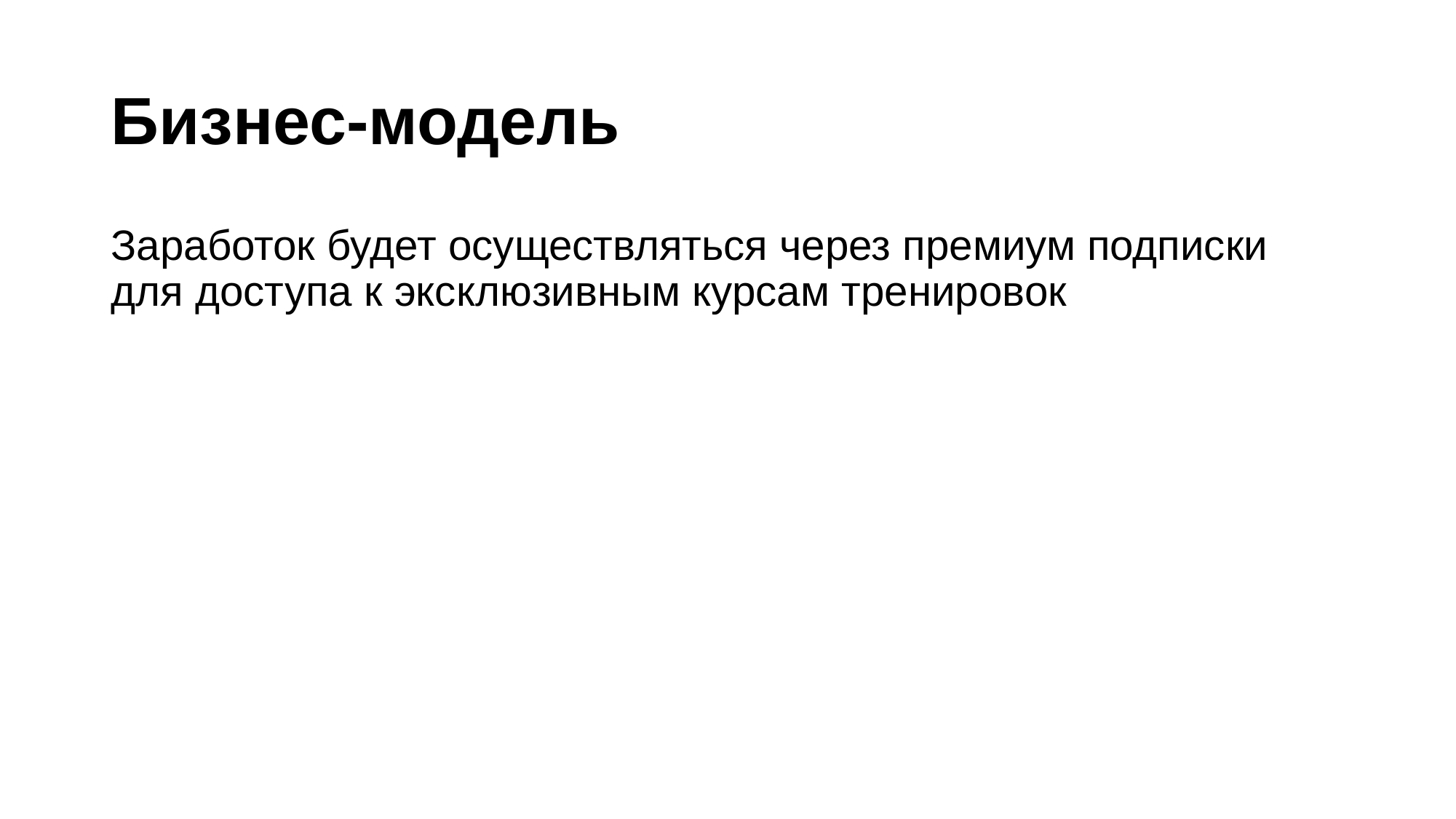

# Бизнес-модель
Заработок будет осуществляться через премиум подписки для доступа к эксклюзивным курсам тренировок